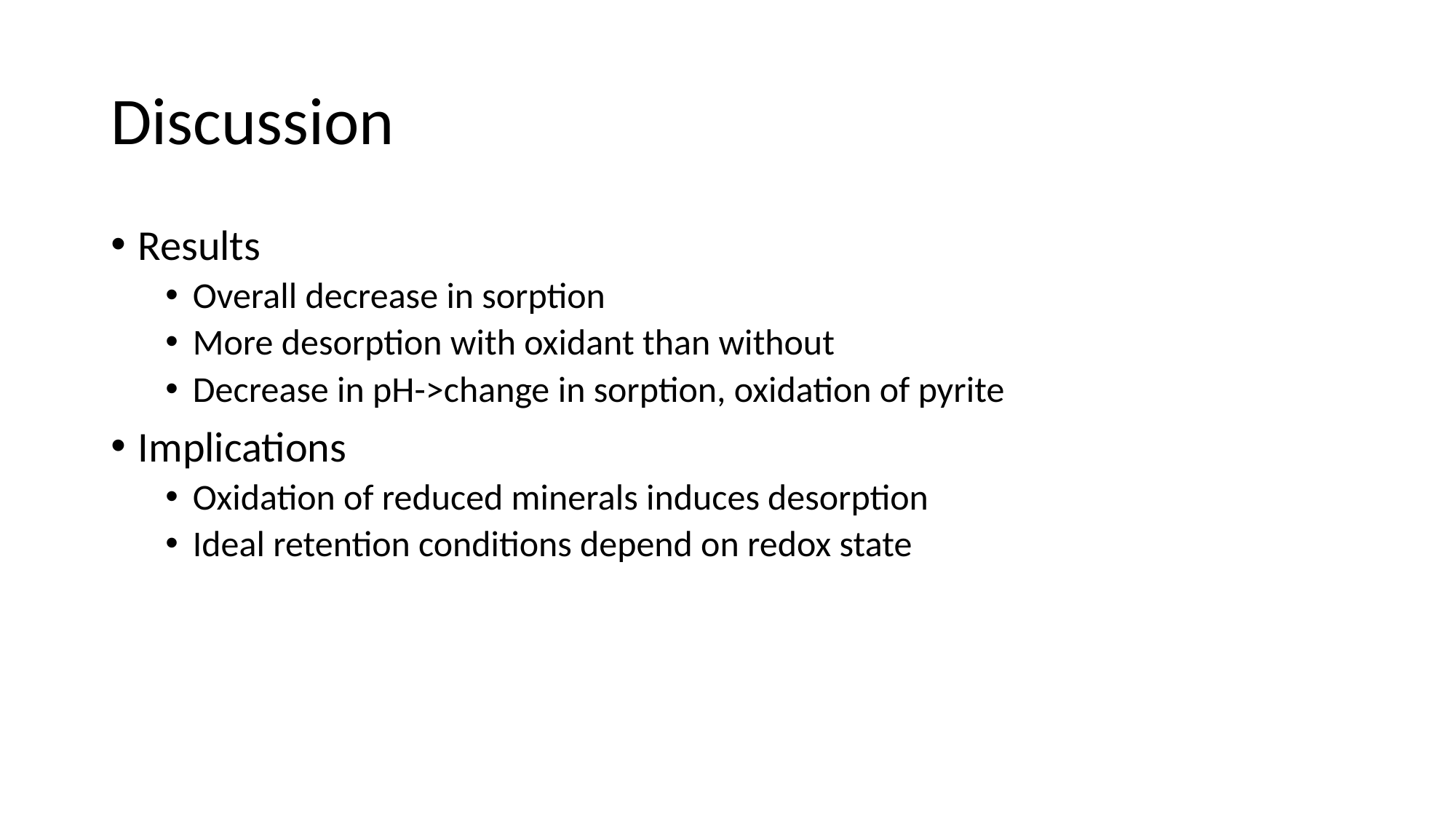

# Discussion
Results
Overall decrease in sorption
More desorption with oxidant than without
Decrease in pH->change in sorption, oxidation of pyrite
Implications
Oxidation of reduced minerals induces desorption
Ideal retention conditions depend on redox state